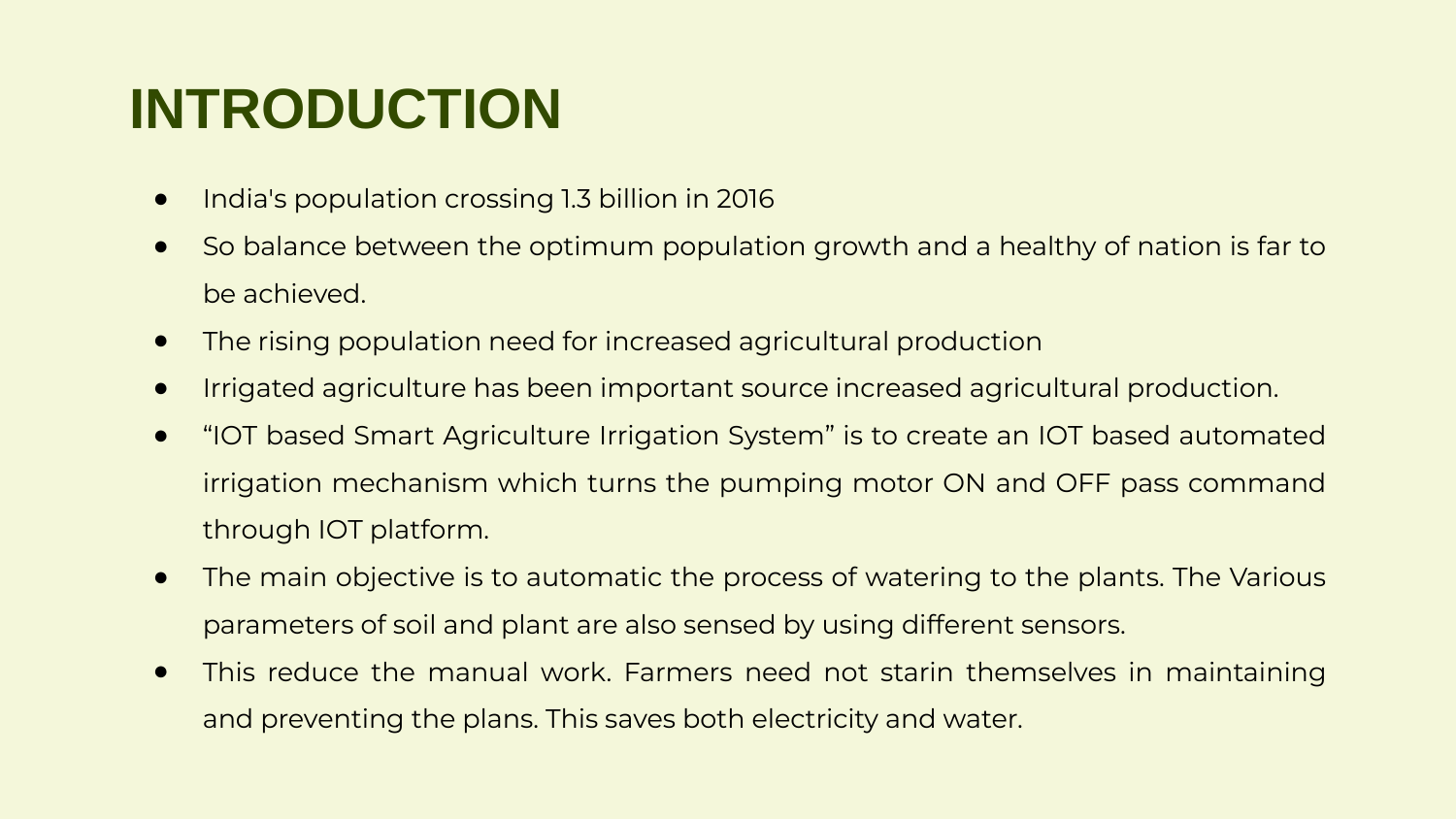

# INTRODUCTION
India's population crossing 1.3 billion in 2016
So balance between the optimum population growth and a healthy of nation is far to be achieved.
The rising population need for increased agricultural production
Irrigated agriculture has been important source increased agricultural production.
“IOT based Smart Agriculture Irrigation System” is to create an IOT based automated irrigation mechanism which turns the pumping motor ON and OFF pass command through IOT platform.
The main objective is to automatic the process of watering to the plants. The Various parameters of soil and plant are also sensed by using different sensors.
This reduce the manual work. Farmers need not starin themselves in maintaining and preventing the plans. This saves both electricity and water.